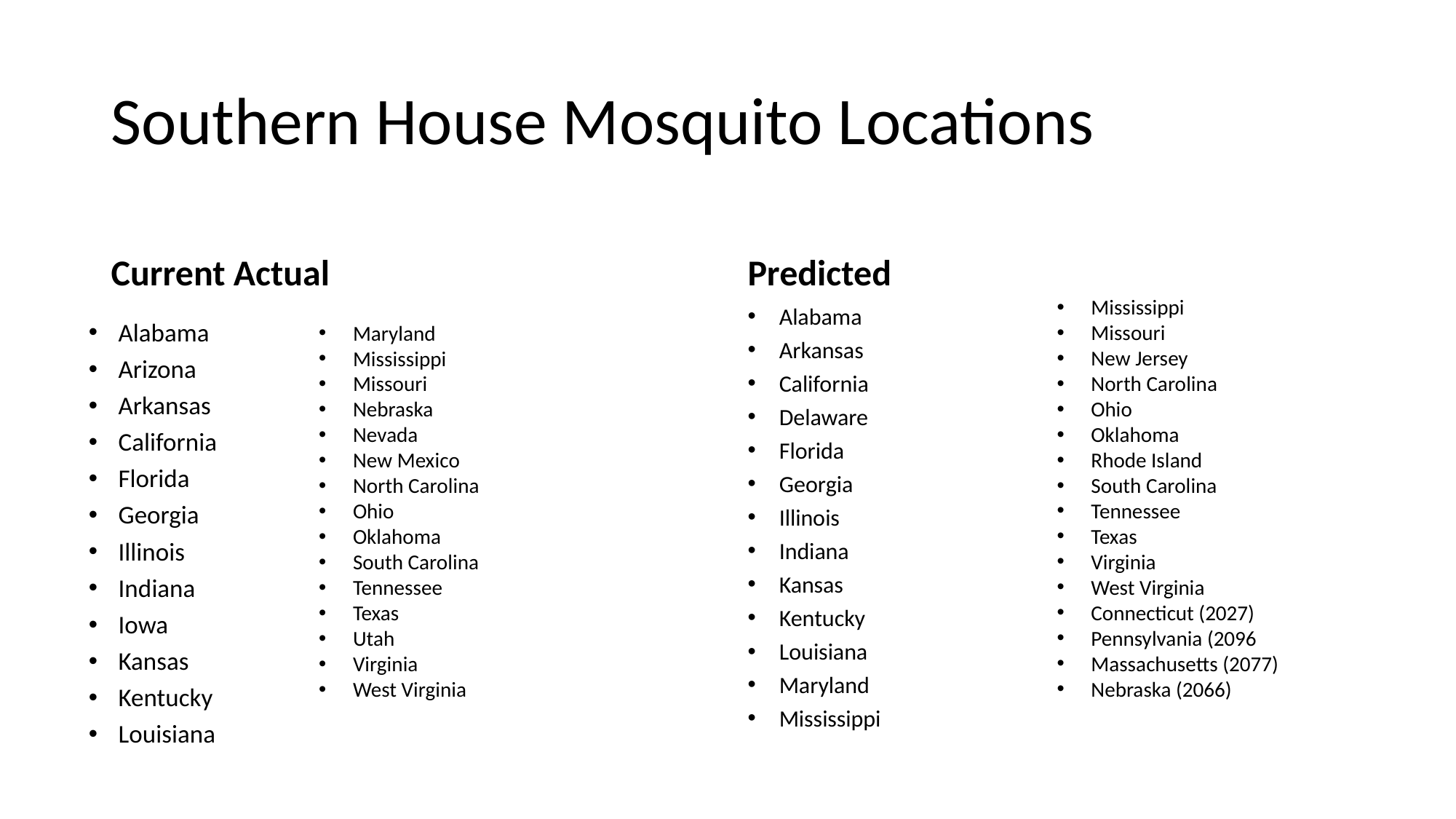

# Southern House Mosquito Locations
Current Actual
Predicted
Mississippi
Missouri
New Jersey
North Carolina
Ohio
Oklahoma
Rhode Island
South Carolina
Tennessee
Texas
Virginia
West Virginia
Connecticut (2027)
Pennsylvania (2096
Massachusetts (2077)
Nebraska (2066)
Alabama
Arkansas
California
Delaware
Florida
Georgia
Illinois
Indiana
Kansas
Kentucky
Louisiana
Maryland
Mississippi
Alabama
Arizona
Arkansas
California
Florida
Georgia
Illinois
Indiana
Iowa
Kansas
Kentucky
Louisiana

Maryland
Mississippi
Missouri
Nebraska
Nevada
New Mexico
North Carolina
Ohio
Oklahoma
South Carolina
Tennessee
Texas
Utah
Virginia
West Virginia